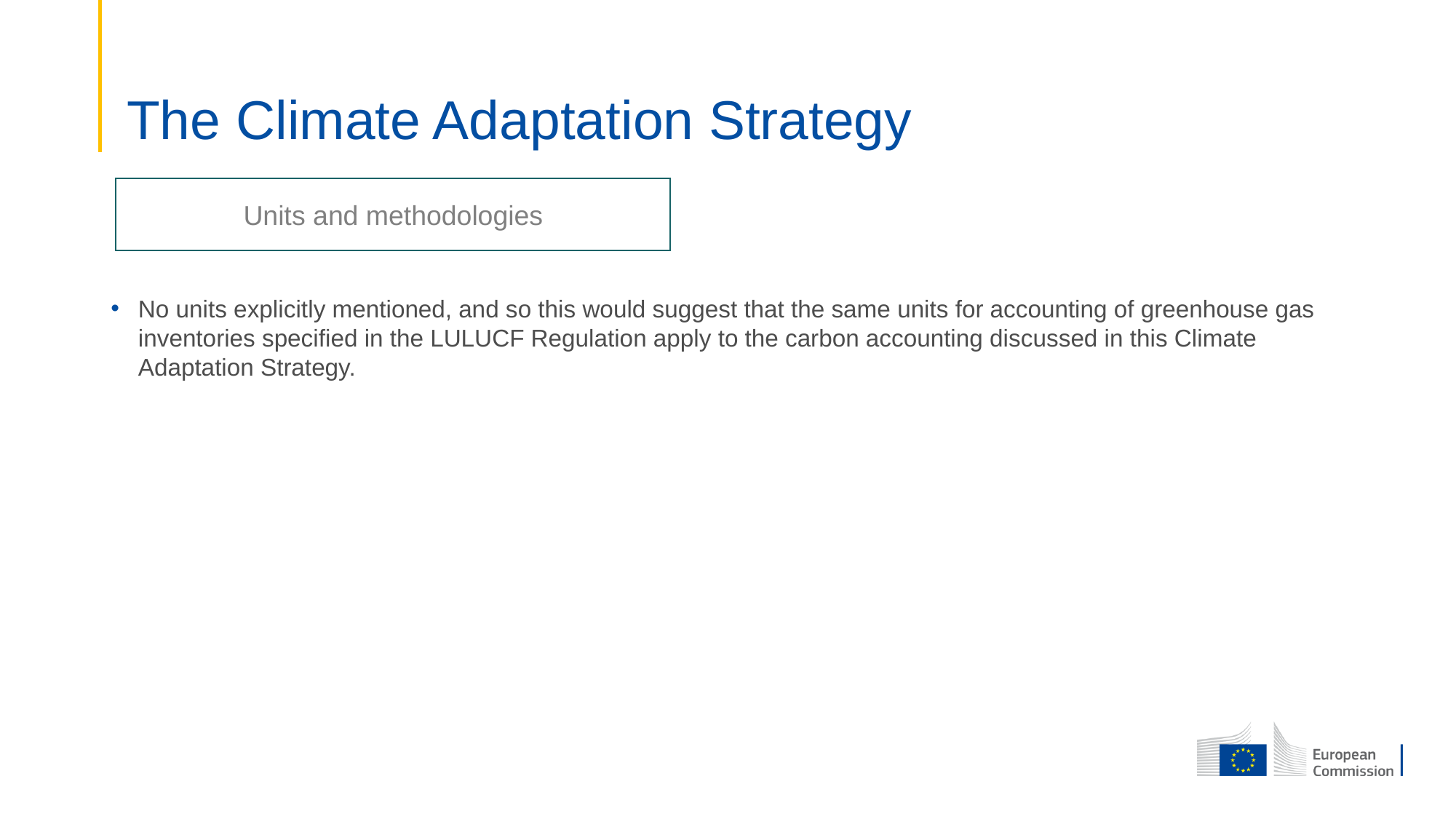

# The Climate Adaptation Strategy
Units and methodologies
No units explicitly mentioned, and so this would suggest that the same units for accounting of greenhouse gas inventories specified in the LULUCF Regulation apply to the carbon accounting discussed in this Climate Adaptation Strategy.